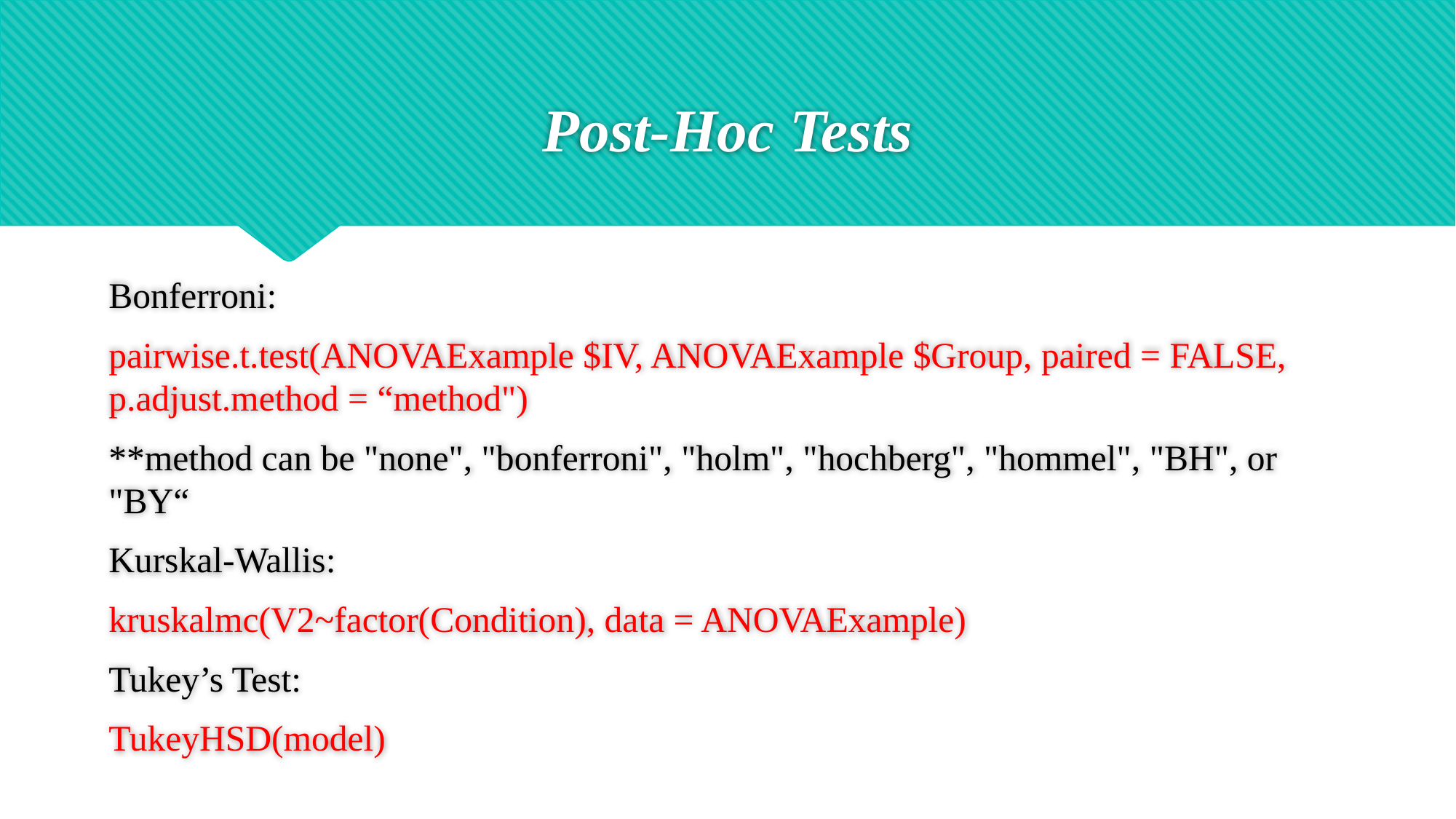

# Post-Hoc Tests
Bonferroni:
pairwise.t.test(ANOVAExample $IV, ANOVAExample $Group, paired = FALSE, p.adjust.method = “method")
**method can be "none", "bonferroni", "holm", "hochberg", "hommel", "BH", or "BY“
Kurskal-Wallis:
kruskalmc(V2~factor(Condition), data = ANOVAExample)
Tukey’s Test:
TukeyHSD(model)